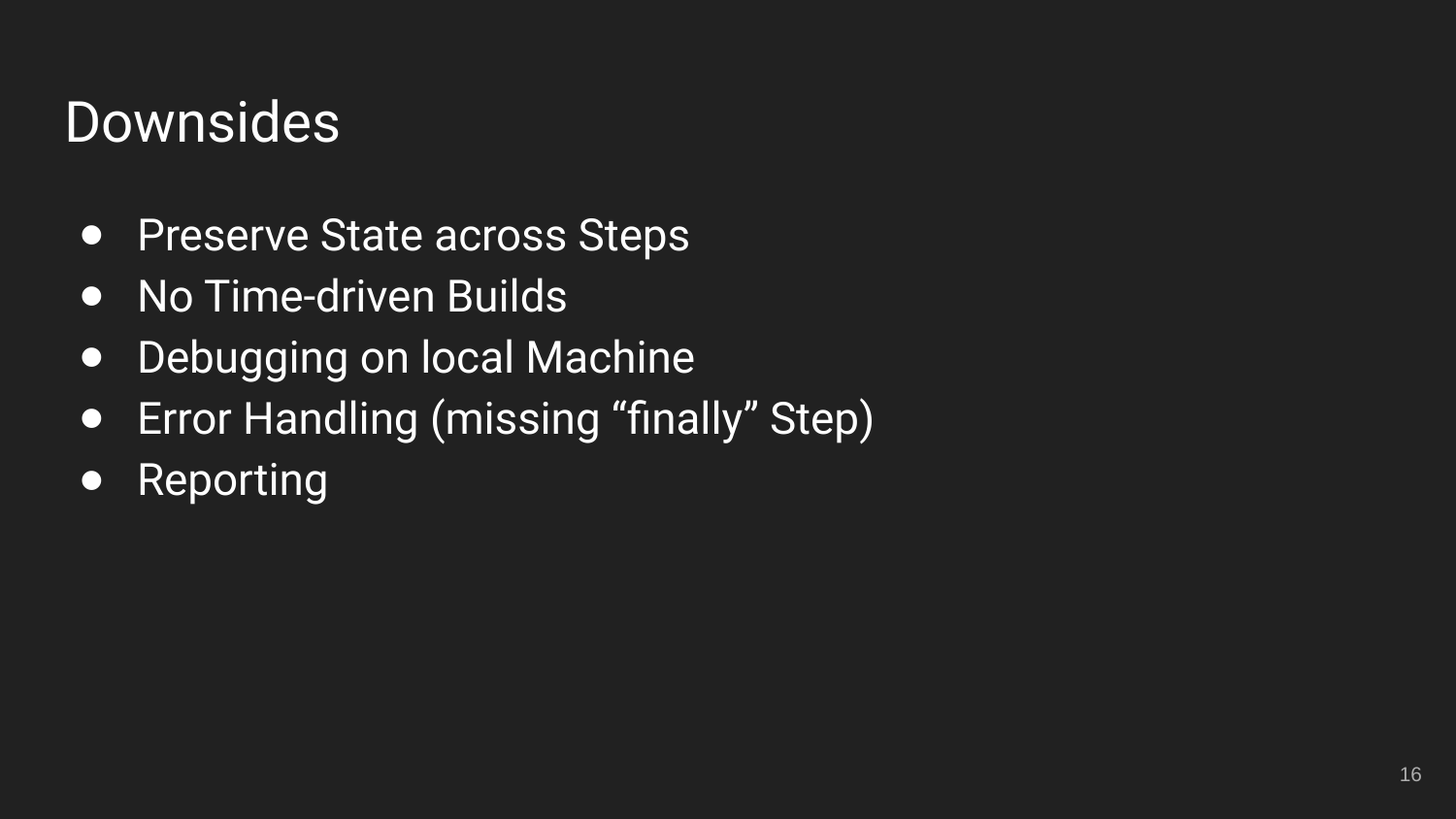

# Downsides
Preserve State across Steps
No Time-driven Builds
Debugging on local Machine
Error Handling (missing “finally” Step)
Reporting
16